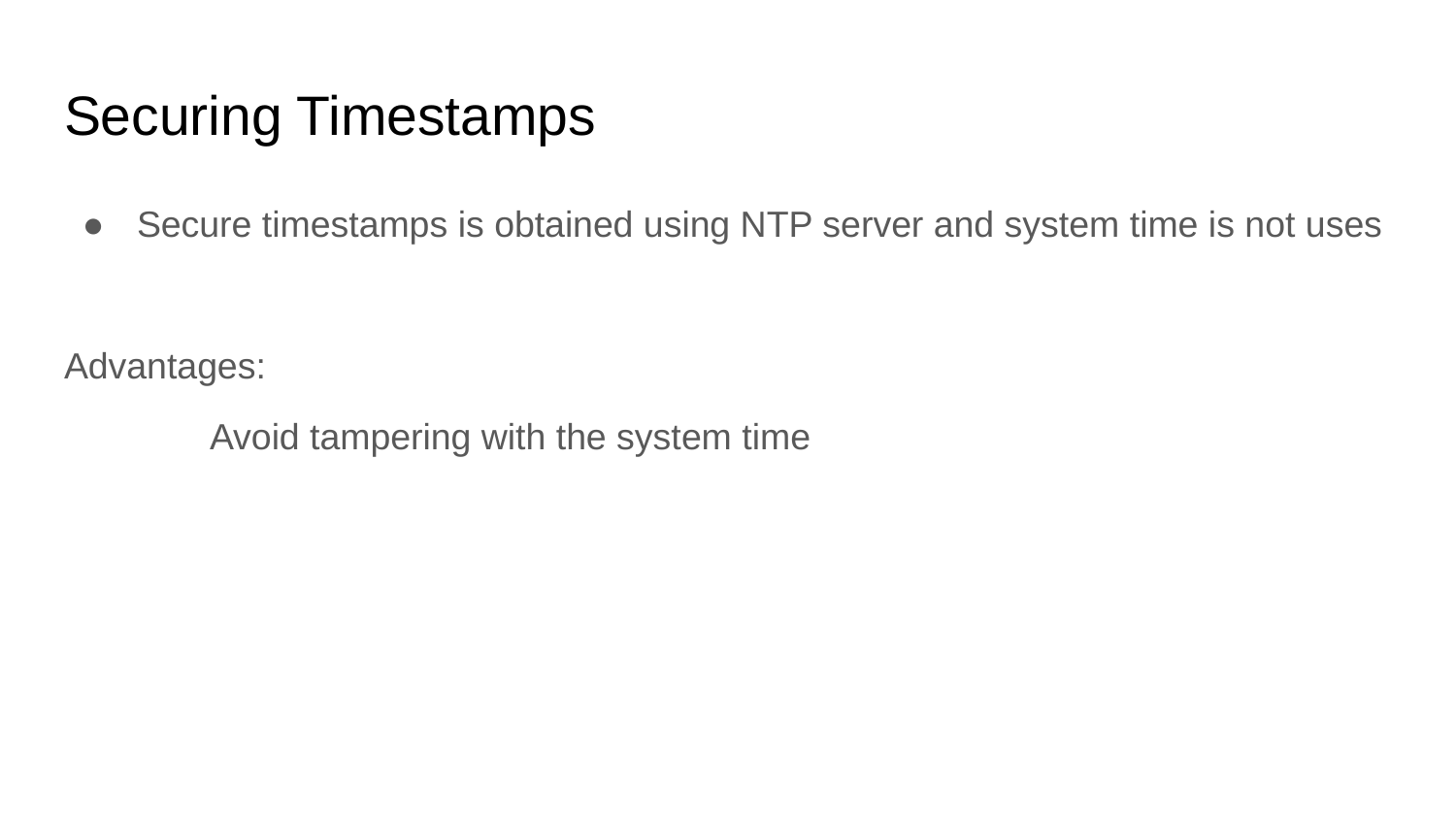

# Securing Timestamps
Secure timestamps is obtained using NTP server and system time is not uses

Advantages:
	Avoid tampering with the system time